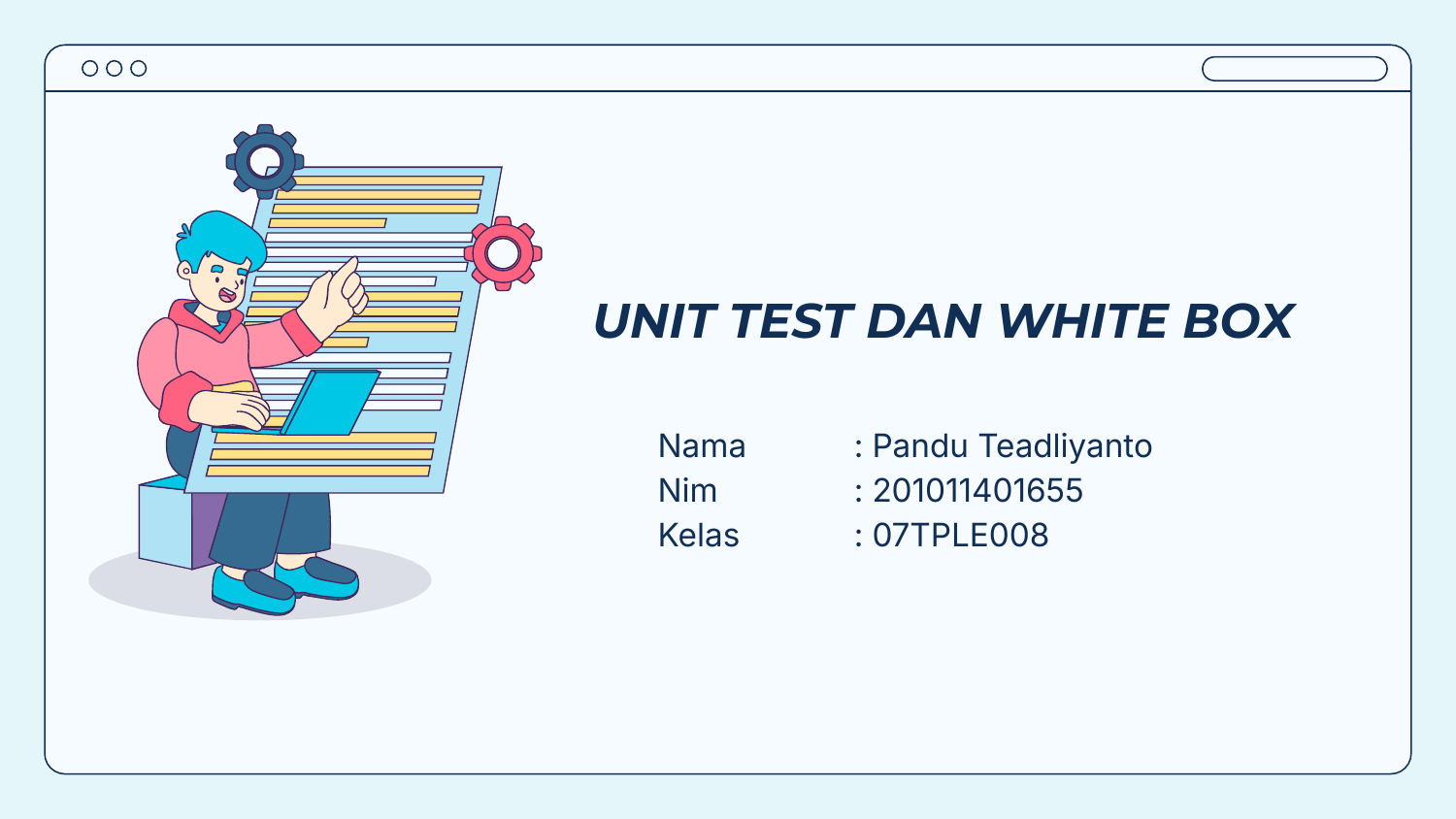

# UNIT TEST DAN WHITE BOX
Nama 	: Pandu Teadliyanto
Nim 	: 201011401655
Kelas	: 07TPLE008